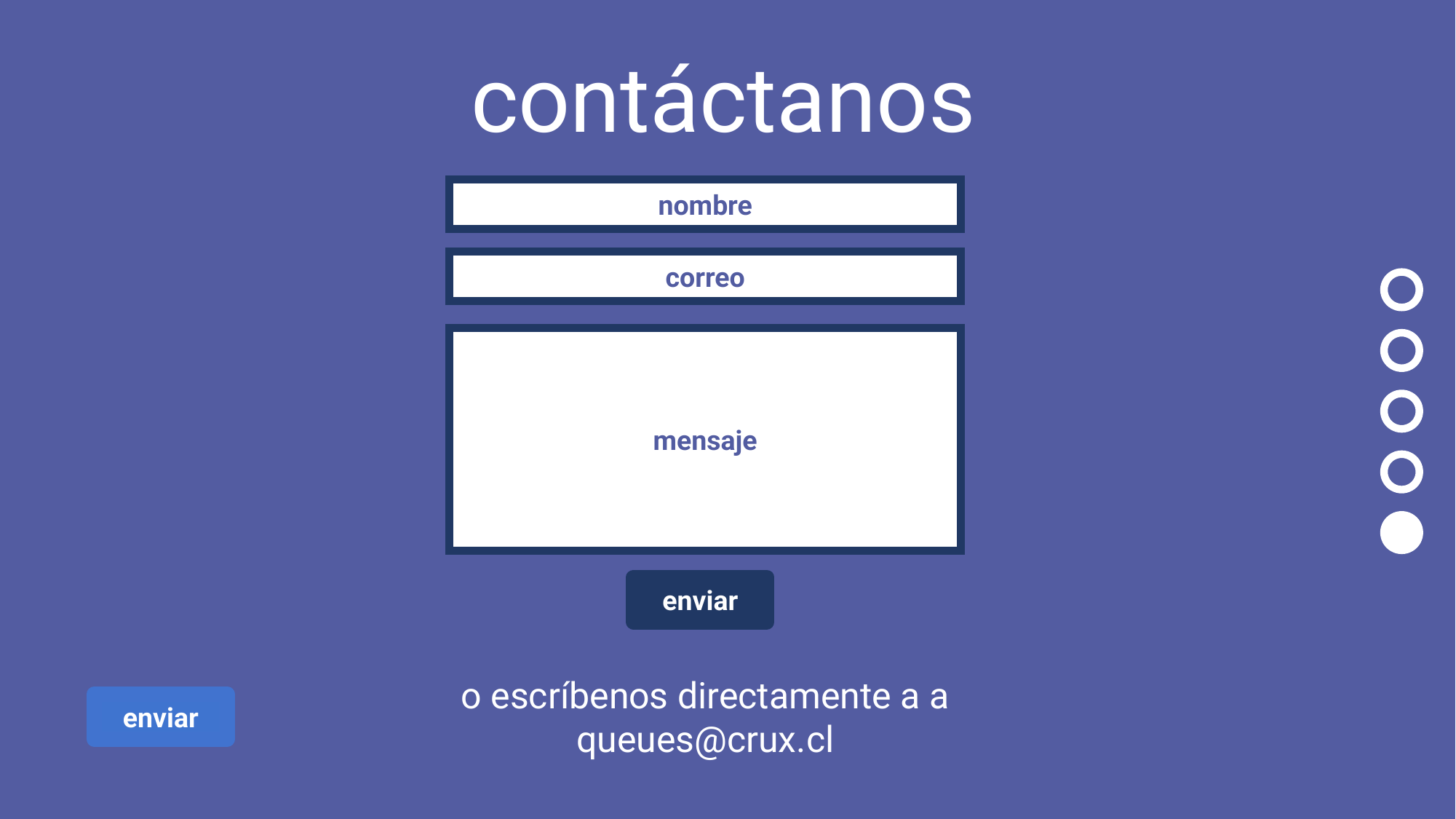

contáctanos
nombre
correo

mensaje
enviar
o escríbenos directamente a a queues@crux.cl
enviar